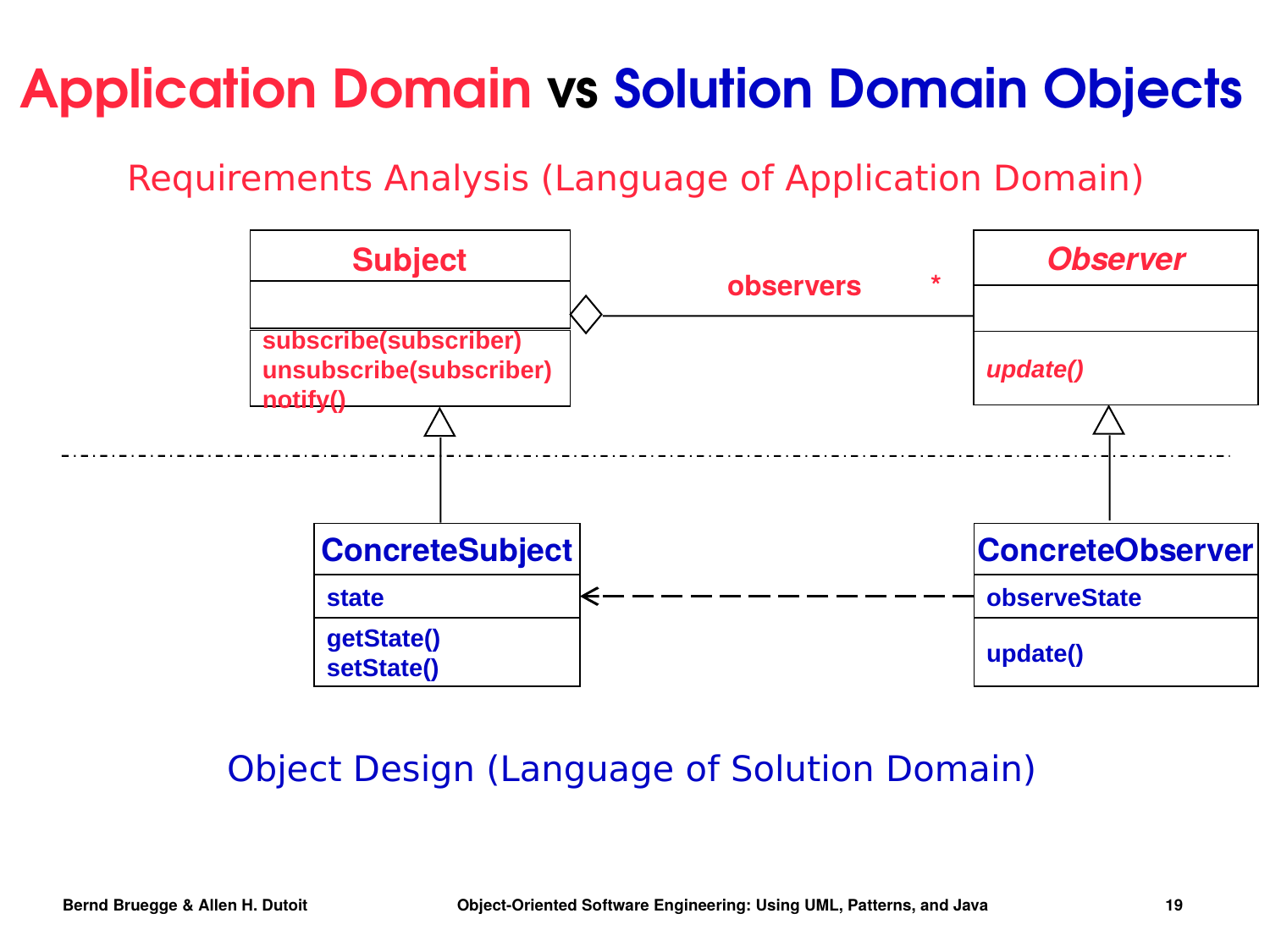

# Application Domain vs Solution Domain Objects
Requirements Analysis (Language of Application Domain)
Subject
Observer
observers
*

subscribe(subscriber)
unsubscribe(subscriber)
notify()
update()

ConcreteObserver
observeState
update()

ConcreteSubject
state
getState()
setState()

Object Design (Language of Solution Domain)